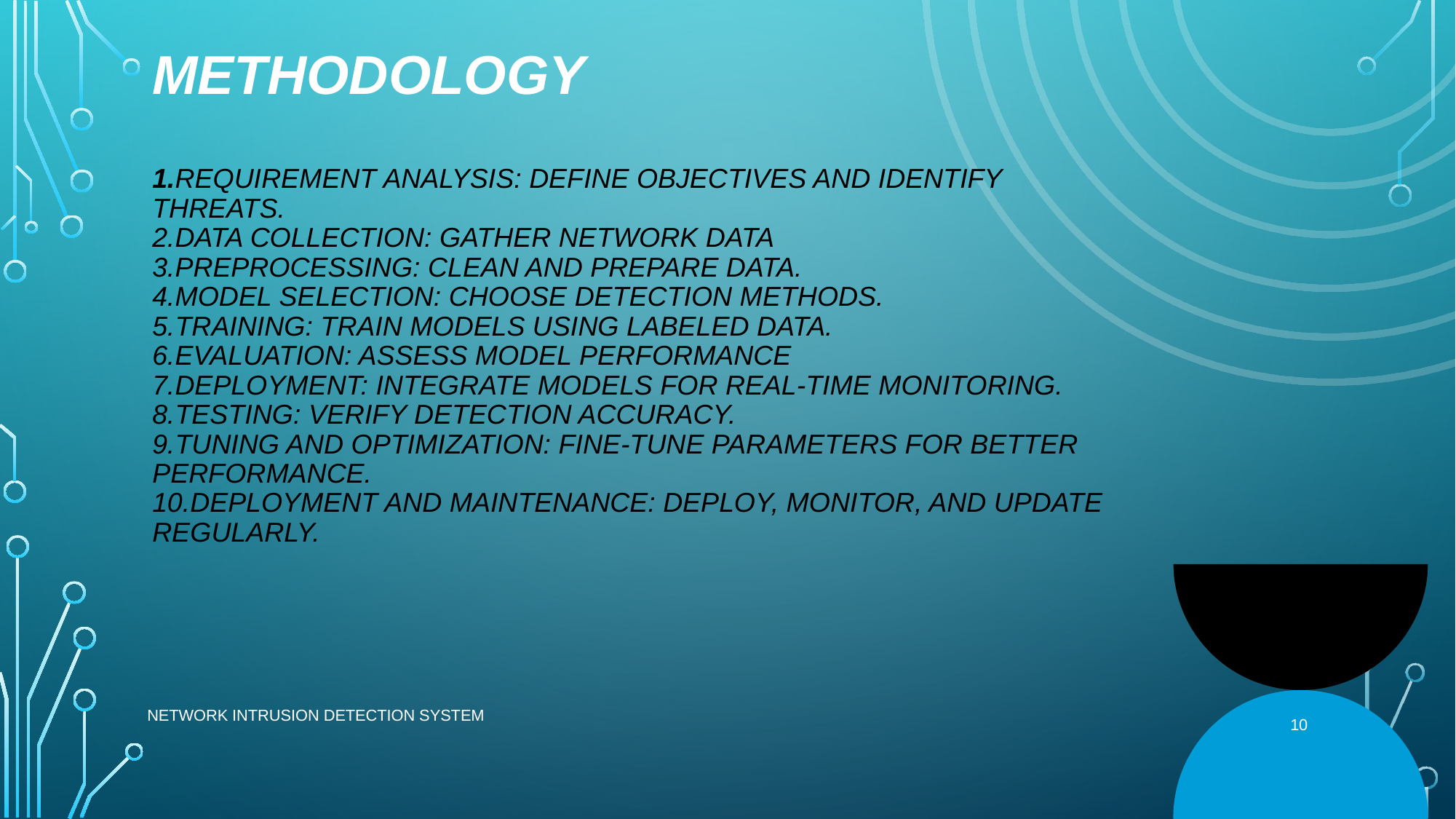

# Methodology 1.Requirement Analysis: Define objectives and identify threats. 2.Data Collection: Gather network data 3.Preprocessing: Clean and prepare data. 4.Model Selection: Choose detection methods. 5.Training: Train models using labeled data. 6.Evaluation: Assess model performance 7.Deployment: Integrate models for real-time monitoring. 8.Testing: Verify detection accuracy. 9.Tuning and Optimization: Fine-tune parameters for better performance. 10.Deployment and Maintenance: Deploy, monitor, and update regularly.
10
NETWORK INTRUSION DETECTION SYSTEM